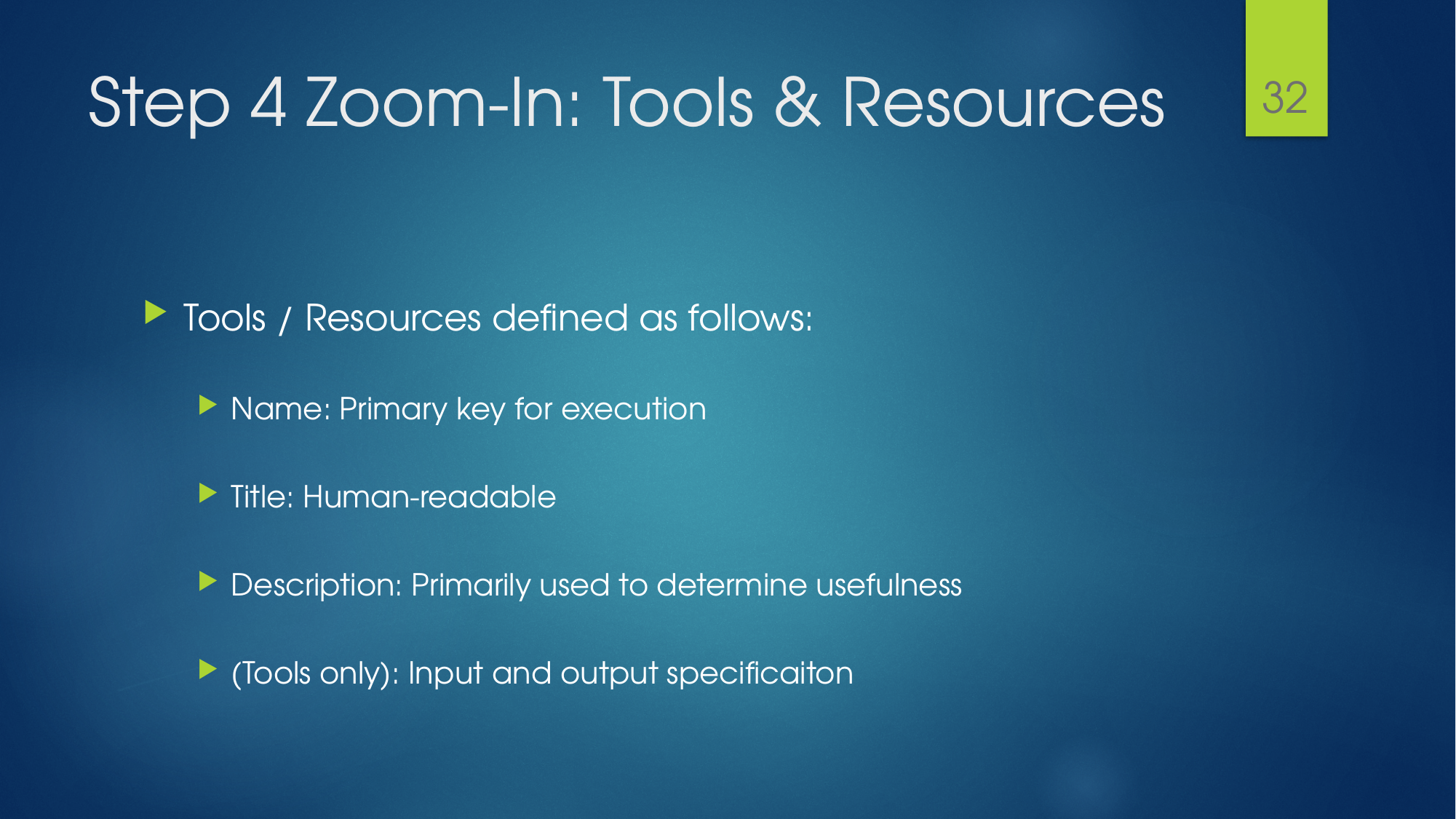

32
# Step 4 Zoom-In: Tools & Resources
Tools / Resources defined as follows:
Name: Primary key for execution
Title: Human-readable
Description: Primarily used to determine usefulness
(Tools only): Input and output specificaiton